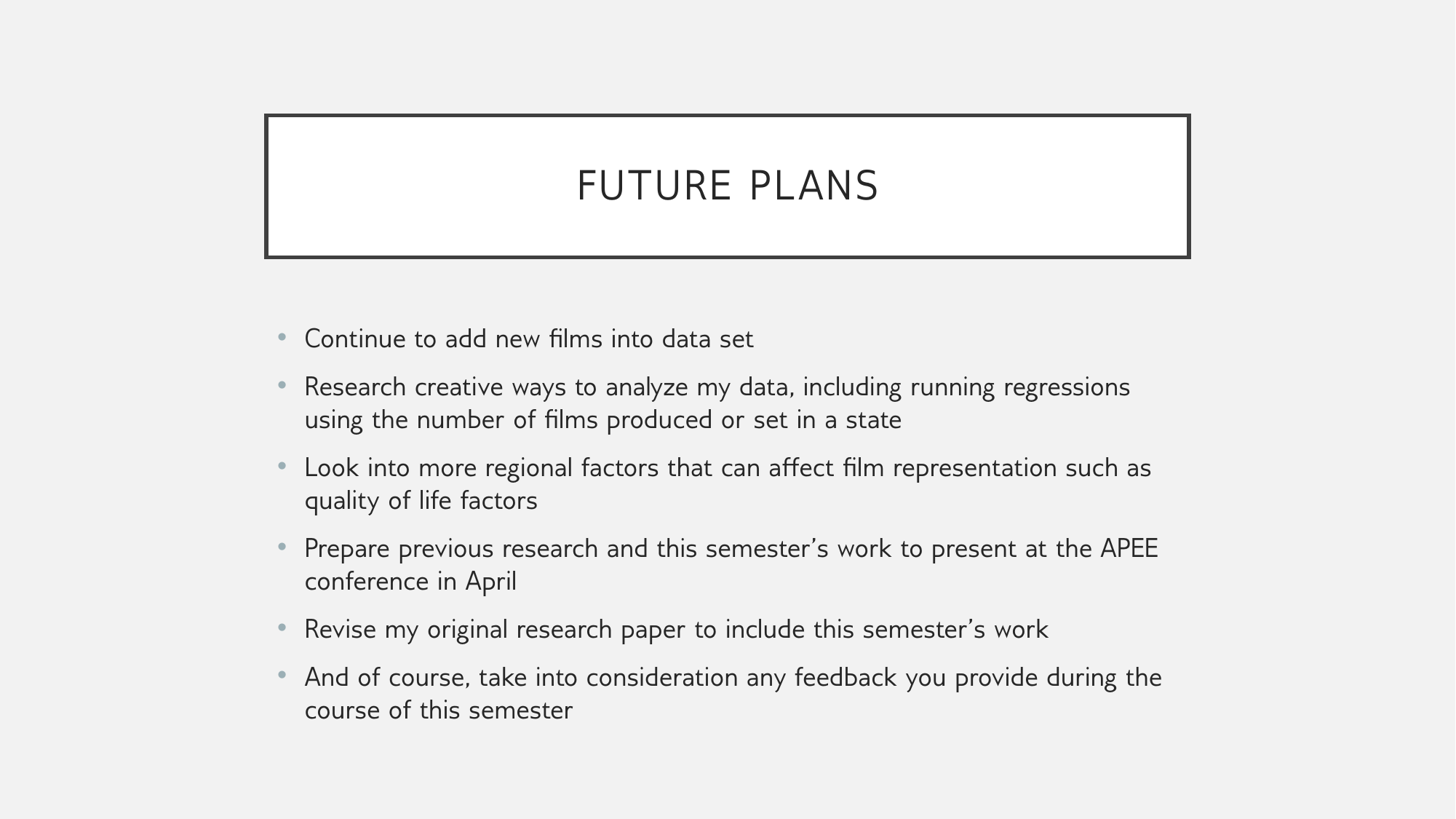

# Future plans
Continue to add new films into data set
Research creative ways to analyze my data, including running regressions using the number of films produced or set in a state
Look into more regional factors that can affect film representation such as quality of life factors
Prepare previous research and this semester’s work to present at the APEE conference in April
Revise my original research paper to include this semester’s work
And of course, take into consideration any feedback you provide during the course of this semester